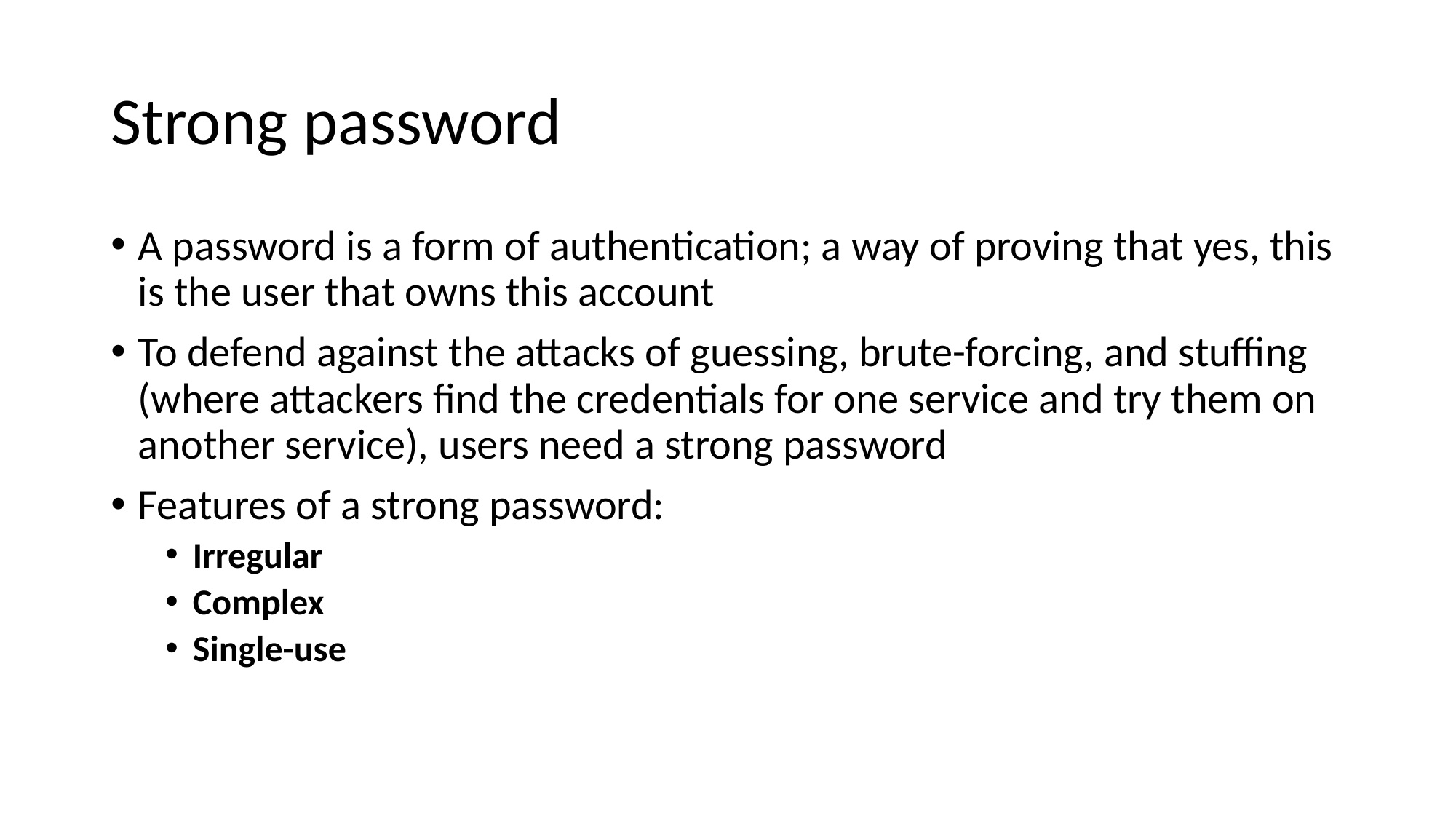

# Strong password
A password is a form of authentication; a way of proving that yes, this is the user that owns this account
To defend against the attacks of guessing, brute-forcing, and stuffing (where attackers find the credentials for one service and try them on another service), users need a strong password
Features of a strong password:
Irregular
Complex
Single-use